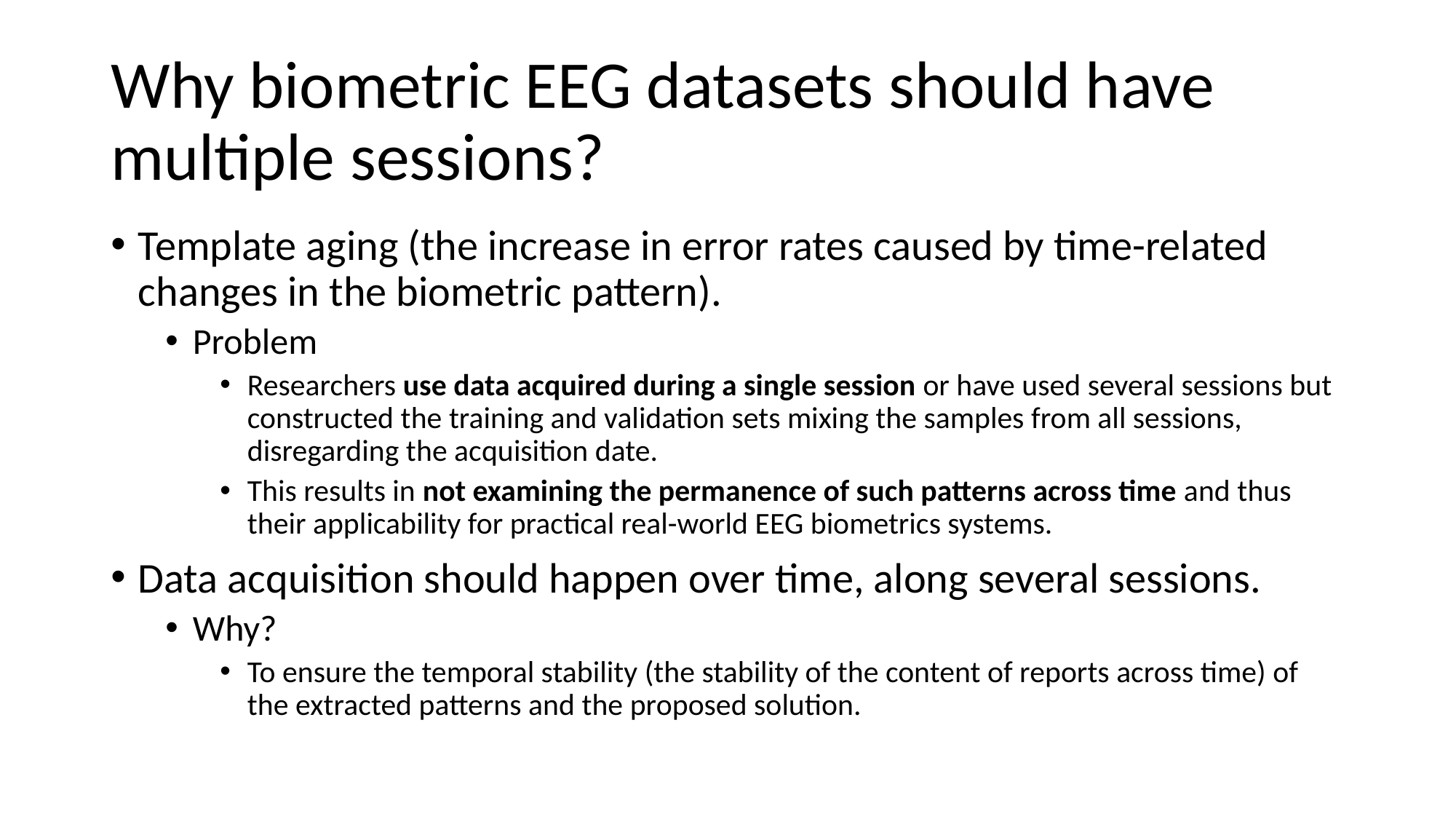

# Why biometric EEG datasets should have multiple sessions?
Template aging (the increase in error rates caused by time-related changes in the biometric pattern).
Problem
Researchers use data acquired during a single session or have used several sessions but constructed the training and validation sets mixing the samples from all sessions, disregarding the acquisition date.
This results in not examining the permanence of such patterns across time and thus their applicability for practical real-world EEG biometrics systems.
Data acquisition should happen over time, along several sessions.
Why?
To ensure the temporal stability (the stability of the content of reports across time) of the extracted patterns and the proposed solution.